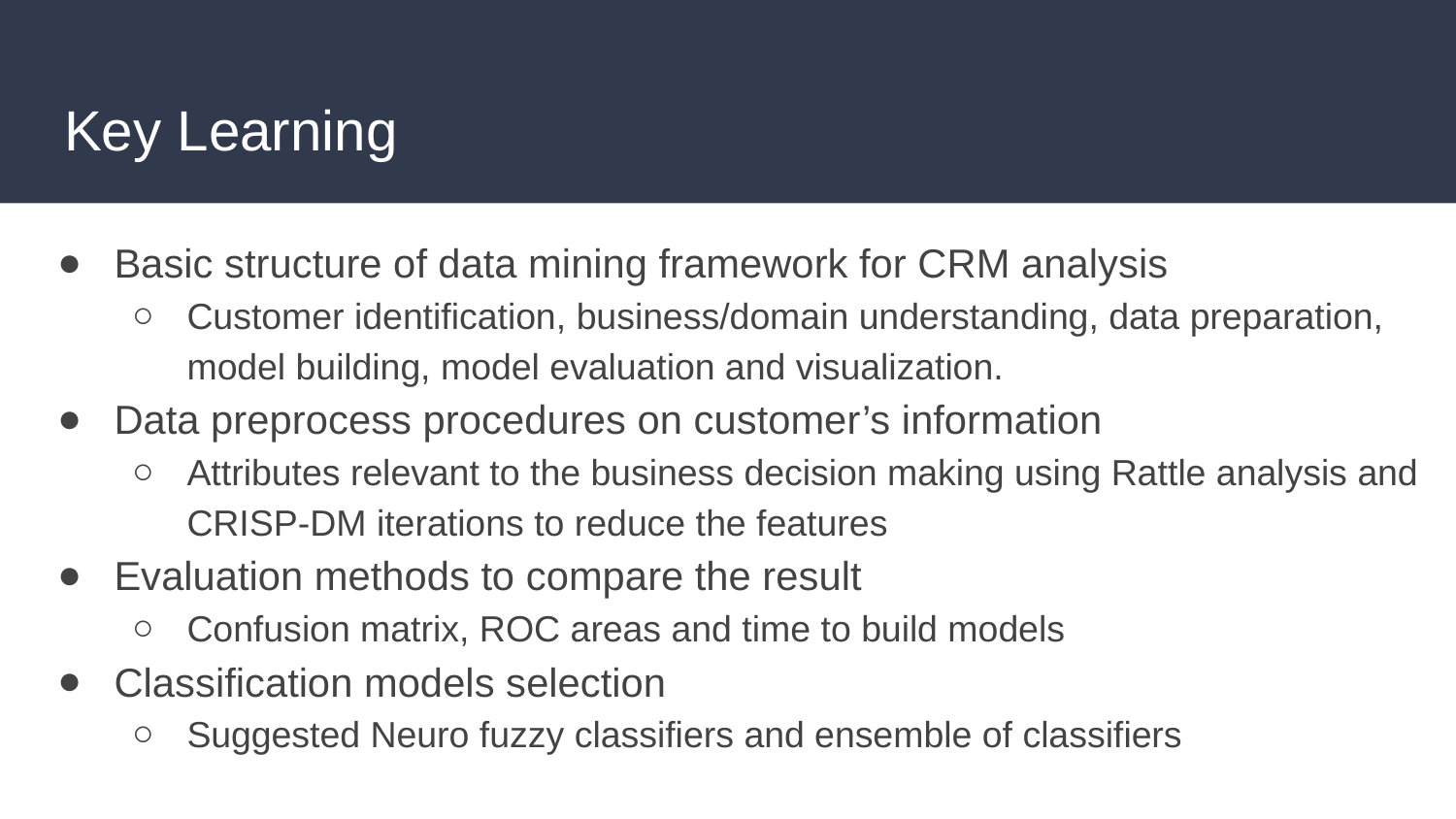

# Key Learning

Basic structure of data mining framework for CRM analysis
Customer identification, business/domain understanding, data preparation, model building, model evaluation and visualization.
Data preprocess procedures on customer’s information
Attributes relevant to the business decision making using Rattle analysis and CRISP-DM iterations to reduce the features
Evaluation methods to compare the result
Confusion matrix, ROC areas and time to build models
Classification models selection
Suggested Neuro fuzzy classifiers and ensemble of classifiers